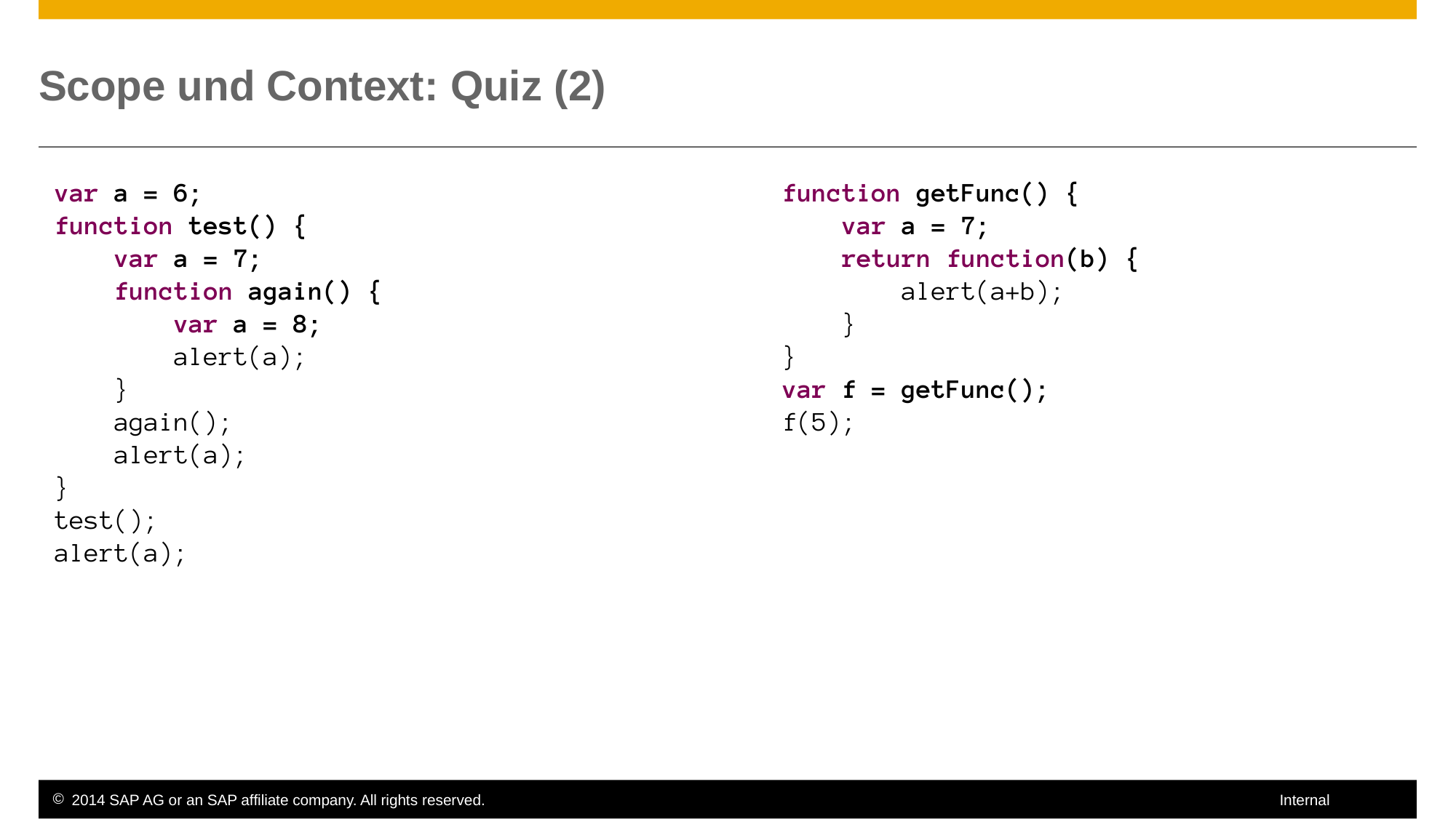

# Scope und Context: Quiz (2)
var a = 6;
function test() {
    var a = 7;
    function again() {
        var a = 8;
        alert(a);
    }
    again();
    alert(a);
}
test();
​alert(a);​
function getFunc() {
    var a = 7;
    return function(b) {
        alert(a+b);
    }
}
var f = getFunc();
f(5);